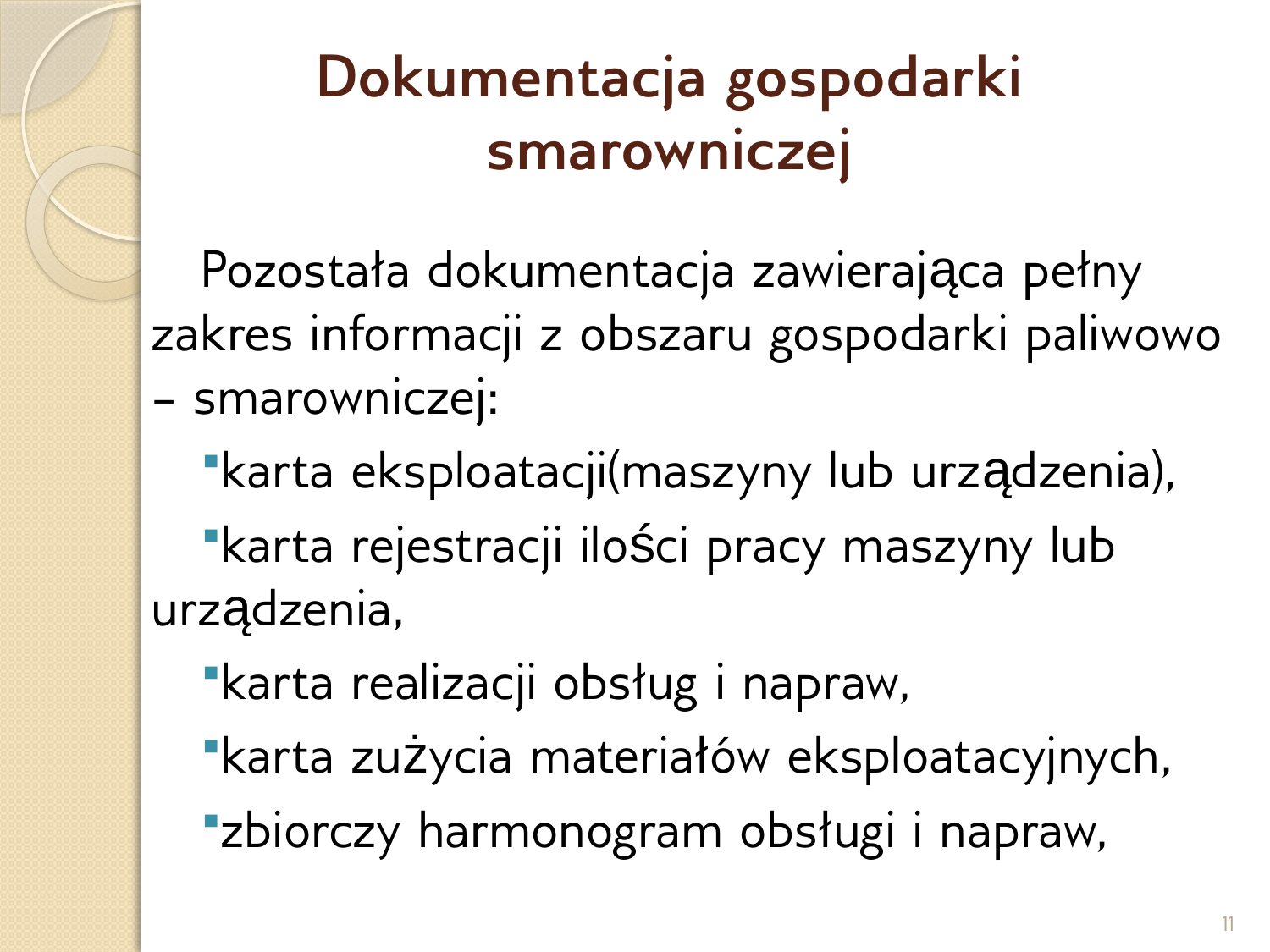

# Dokumentacja gospodarki smarowniczej
Pozostała dokumentacja zawierająca pełny zakres informacji z obszaru gospodarki paliwowo – smarowniczej:
karta eksploatacji(maszyny lub urządzenia),
karta rejestracji ilości pracy maszyny lub urządzenia,
karta realizacji obsług i napraw,
karta zużycia materiałów eksploatacyjnych,
zbiorczy harmonogram obsługi i napraw,
11